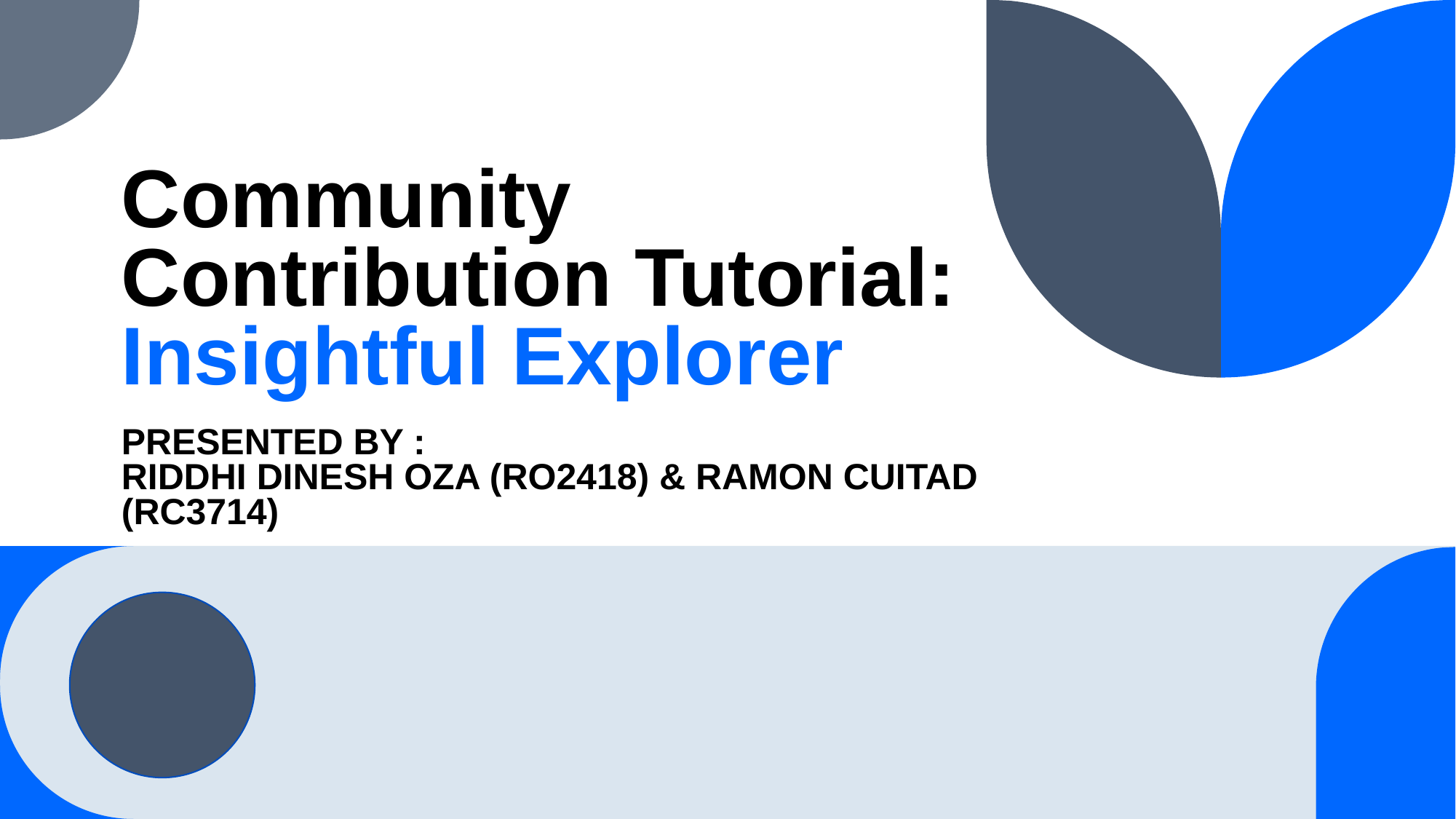

# Community Contribution Tutorial: Insightful Explorer PRESENTED BY : RIDDHI DINESH OZA (RO2418) & RAMON CUITAD (RC3714)